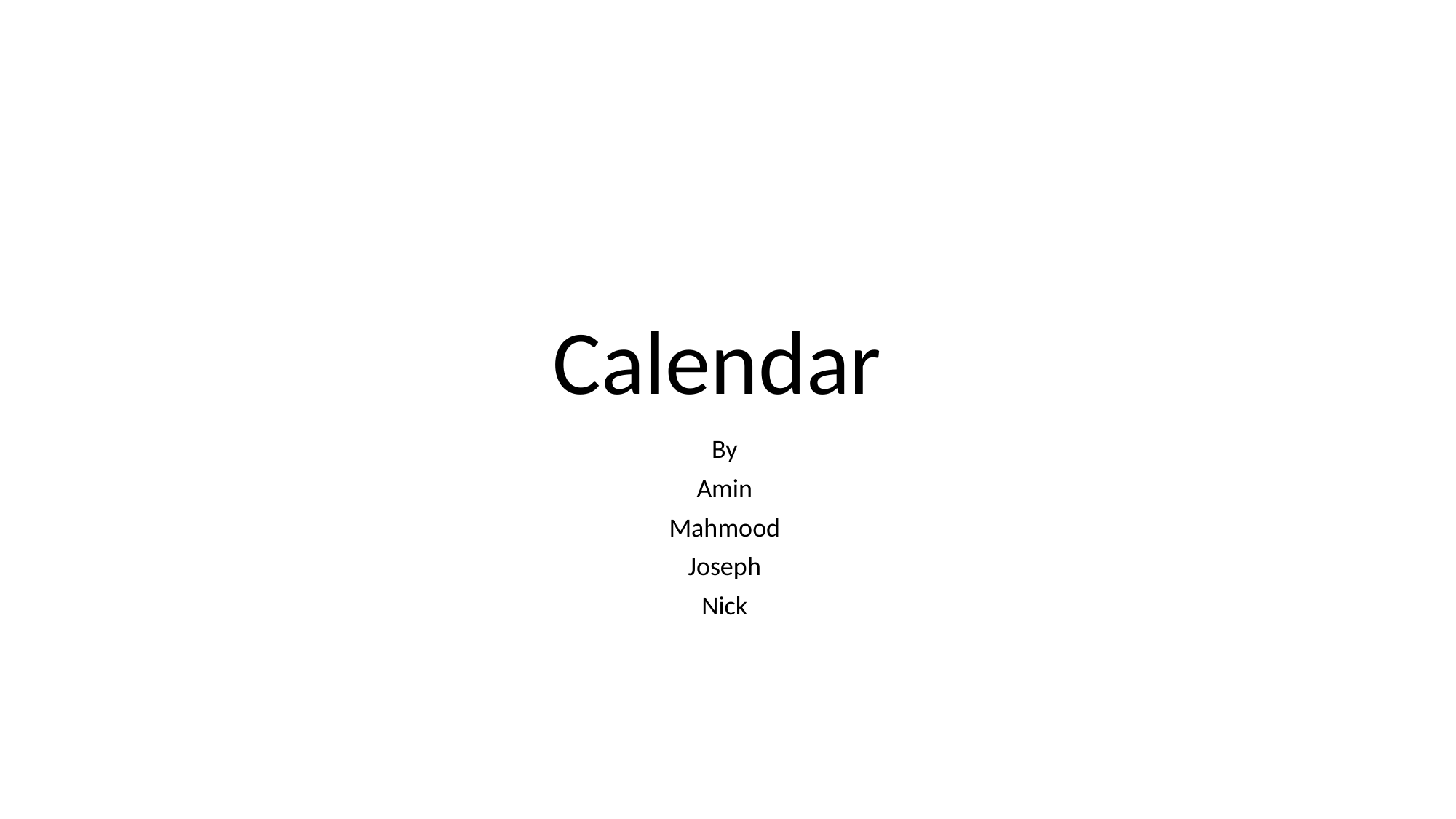

# Calendar
By
Amin
Mahmood
Joseph
Nick